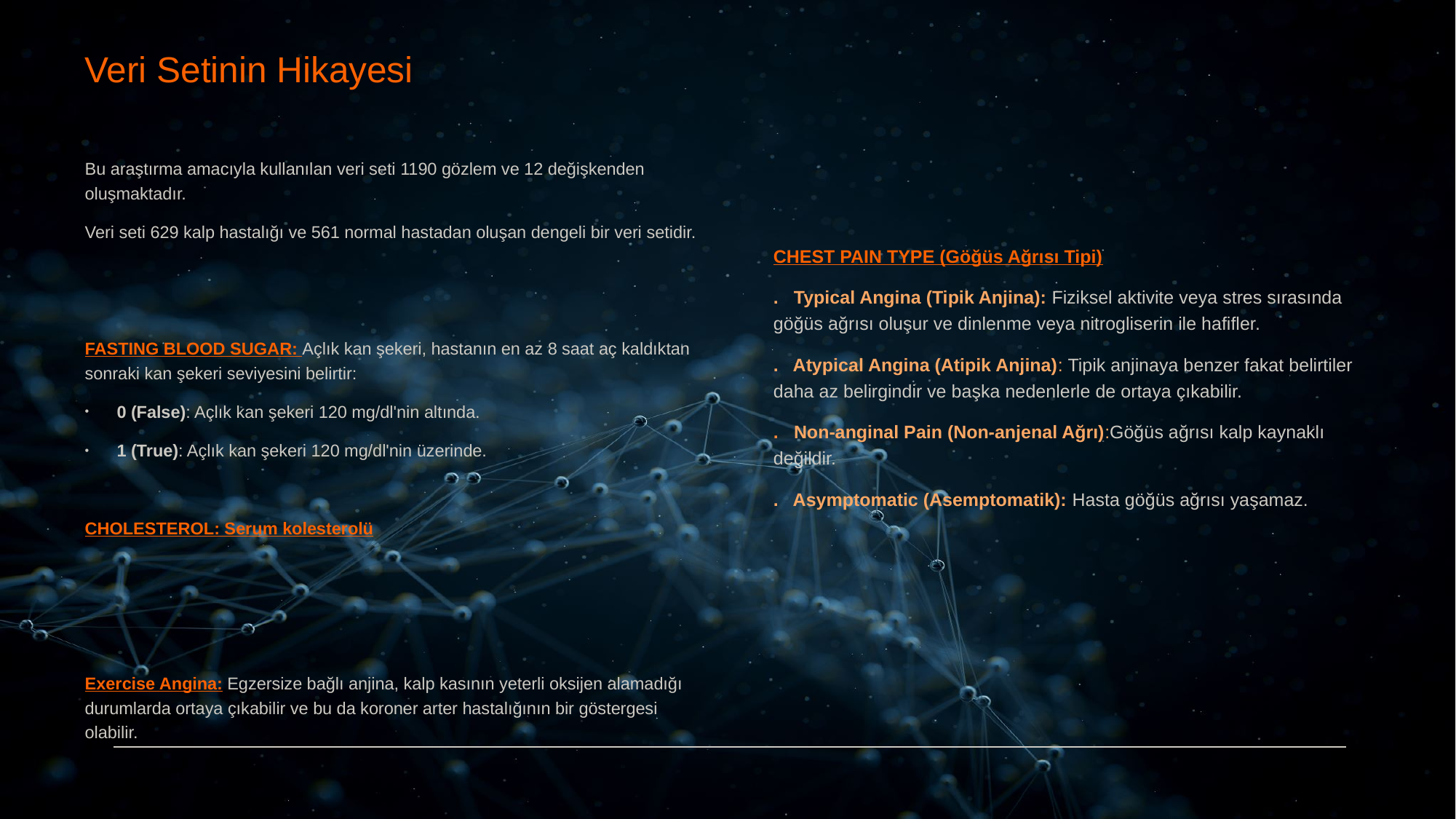

# Veri Setinin Hikayesi
Bu araştırma amacıyla kullanılan veri seti 1190 gözlem ve 12 değişkenden oluşmaktadır.
Veri seti 629 kalp hastalığı ve 561 normal hastadan oluşan dengeli bir veri setidir.

FASTING BLOOD SUGAR: Açlık kan şekeri, hastanın en az 8 saat aç kaldıktan sonraki kan şekeri seviyesini belirtir:
0 (False): Açlık kan şekeri 120 mg/dl'nin altında.
1 (True): Açlık kan şekeri 120 mg/dl'nin üzerinde.

CHOLESTEROL: Serum kolesterolü

Exercise Angina: Egzersize bağlı anjina, kalp kasının yeterli oksijen alamadığı durumlarda ortaya çıkabilir ve bu da koroner arter hastalığının bir göstergesi olabilir.

CHEST PAIN TYPE (Göğüs Ağrısı Tipi)
.   Typical Angina (Tipik Anjina): Fiziksel aktivite veya stres sırasında göğüs ağrısı oluşur ve dinlenme veya nitrogliserin ile hafifler.
.   Atypical Angina (Atipik Anjina): Tipik anjinaya benzer fakat belirtiler daha az belirgindir ve başka nedenlerle de ortaya çıkabilir.
.   Non-anginal Pain (Non-anjenal Ağrı):Göğüs ağrısı kalp kaynaklı değildir.
.   Asymptomatic (Asemptomatik): Hasta göğüs ağrısı yaşamaz.